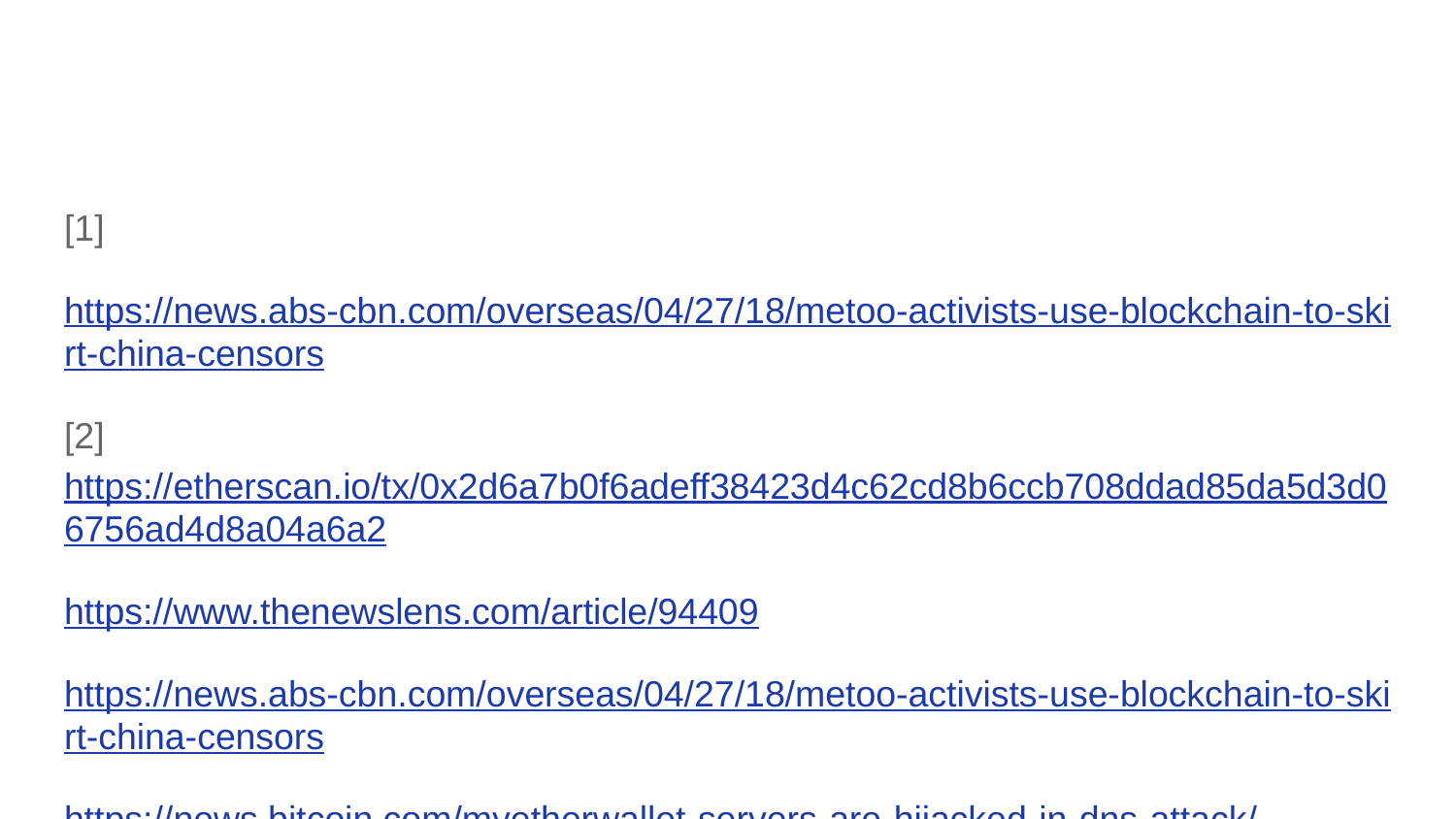

#
[1]
https://news.abs-cbn.com/overseas/04/27/18/metoo-activists-use-blockchain-to-skirt-china-censors
[2] https://etherscan.io/tx/0x2d6a7b0f6adeff38423d4c62cd8b6ccb708ddad85da5d3d06756ad4d8a04a6a2
https://www.thenewslens.com/article/94409
https://news.abs-cbn.com/overseas/04/27/18/metoo-activists-use-blockchain-to-skirt-china-censors
https://news.bitcoin.com/myetherwallet-servers-are-hijacked-in-dns-attack/
https://www.incapsula.com/web-application-security/dns-spoofing.html